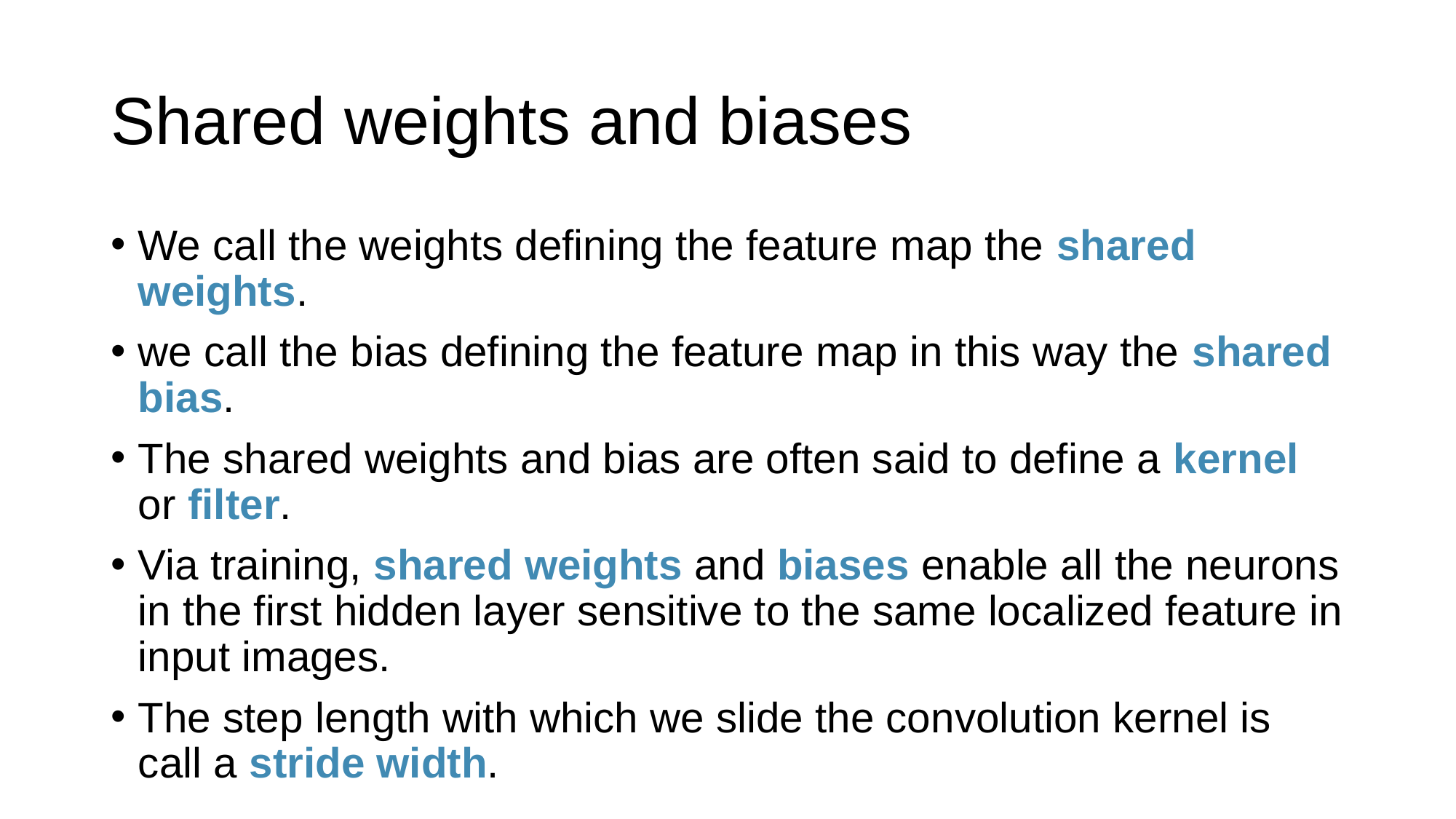

# Shared weights and biases
We call the weights defining the feature map the shared weights.
we call the bias defining the feature map in this way the shared bias.
The shared weights and bias are often said to define a kernel or filter.
Via training, shared weights and biases enable all the neurons in the first hidden layer sensitive to the same localized feature in input images.
The step length with which we slide the convolution kernel is call a stride width.